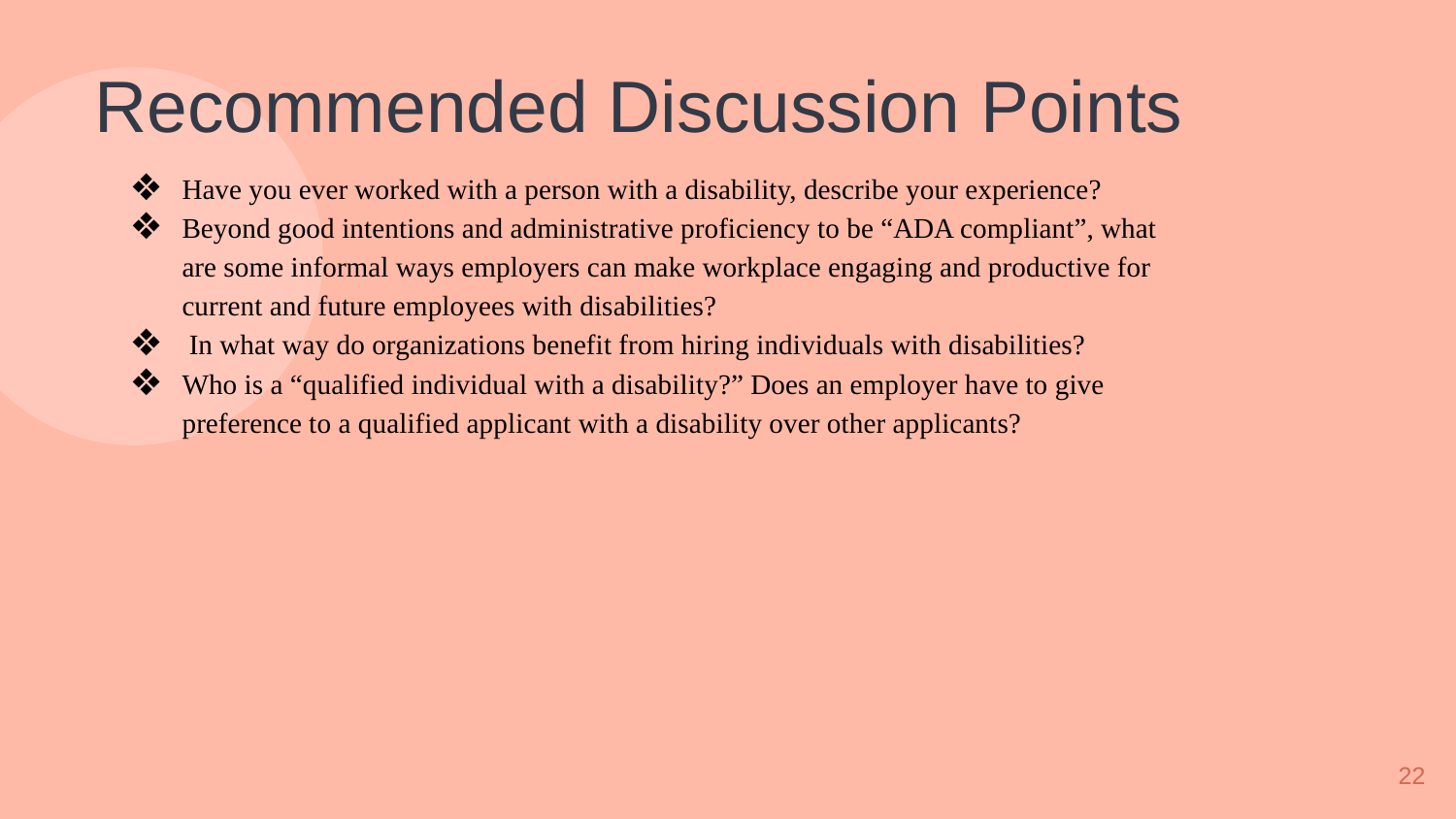

Recommended Discussion Points

Have you ever worked with a person with a disability, describe your experience?
Beyond good intentions and administrative proficiency to be “ADA compliant”, what are some informal ways employers can make workplace engaging and productive for current and future employees with disabilities?
 In what way do organizations benefit from hiring individuals with disabilities?
Who is a “qualified individual with a disability?” Does an employer have to give preference to a qualified applicant with a disability over other applicants?

22